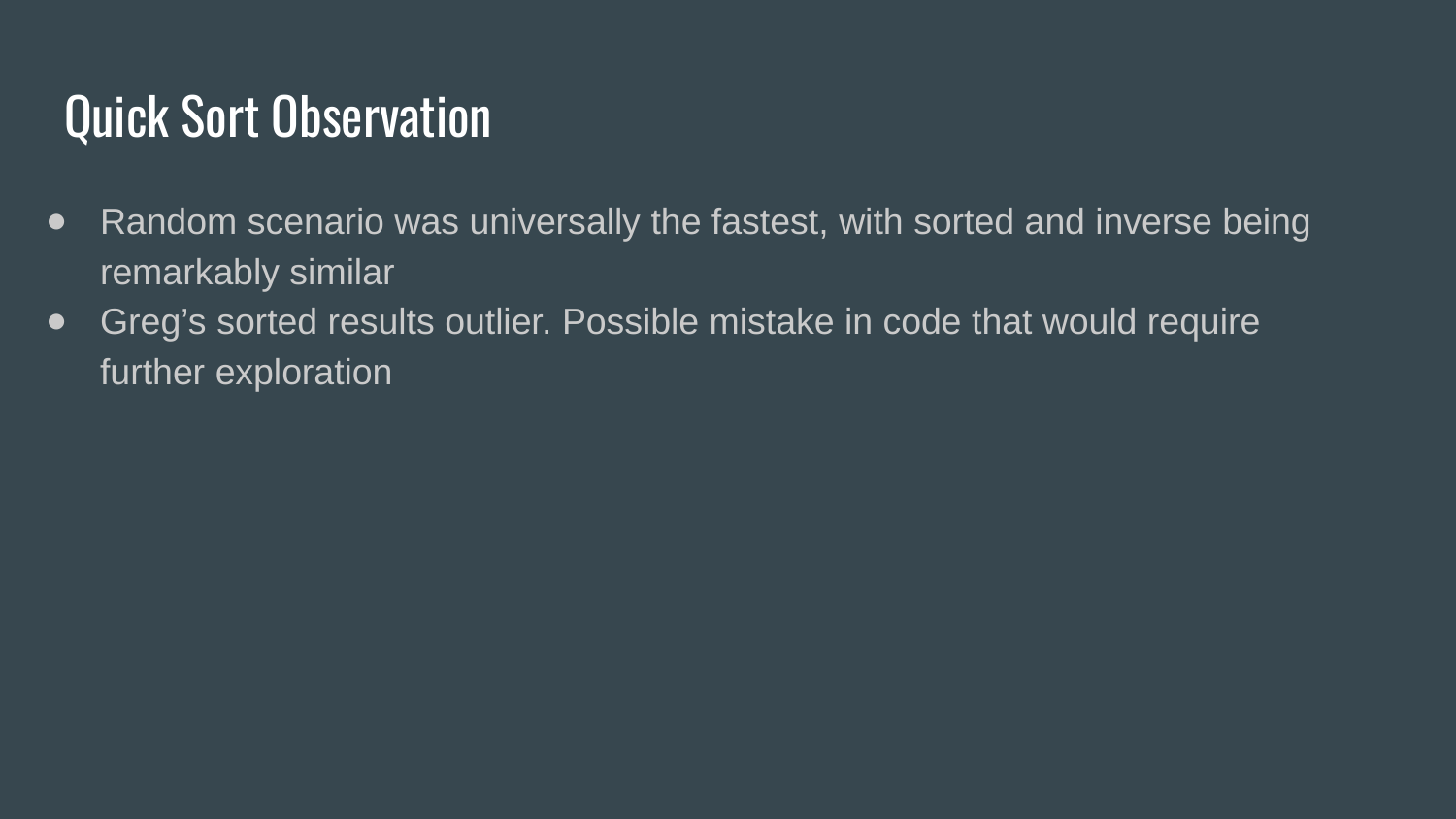

# Quick Sort Observation
Random scenario was universally the fastest, with sorted and inverse being remarkably similar
Greg’s sorted results outlier. Possible mistake in code that would require further exploration